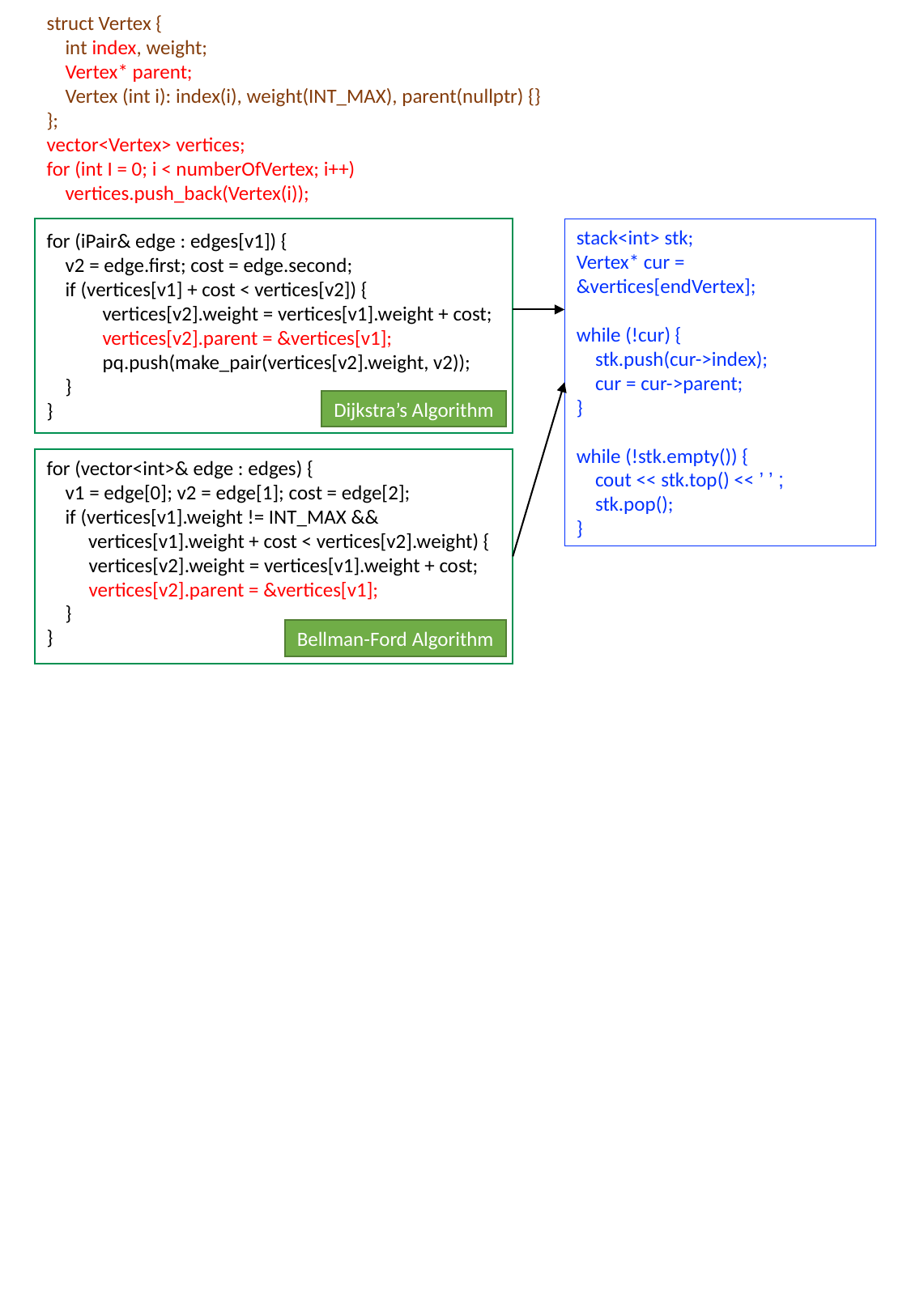

struct Vertex {
    int index, weight;
    Vertex* parent;
    Vertex (int i): index(i), weight(INT_MAX), parent(nullptr) {}
};
vector<Vertex> vertices;
for (int I = 0; i < numberOfVertex; i++)
    vertices.push_back(Vertex(i));

for (iPair& edge : edges[v1]) {
    v2 = edge.first; cost = edge.second;
    if (vertices[v1] + cost < vertices[v2]) {
            vertices[v2].weight = vertices[v1].weight + cost;
            vertices[v2].parent = &vertices[v1];
            pq.push(make_pair(vertices[v2].weight, v2));
    }
}

stack<int> stk;
Vertex* cur = &vertices[endVertex];

while (!cur) {
    stk.push(cur->index);
    cur = cur->parent;
}

while (!stk.empty()) {
    cout << stk.top() << ’ ’ ;
    stk.pop();
}
Dijkstra’s Algorithm
for (vector<int>& edge : edges) {
    v1 = edge[0]; v2 = edge[1]; cost = edge[2];
    if (vertices[v1].weight != INT_MAX &&
         vertices[v1].weight + cost < vertices[v2].weight) {
         vertices[v2].weight = vertices[v1].weight + cost;
         vertices[v2].parent = &vertices[v1];
    }
}

Bellman-Ford Algorithm